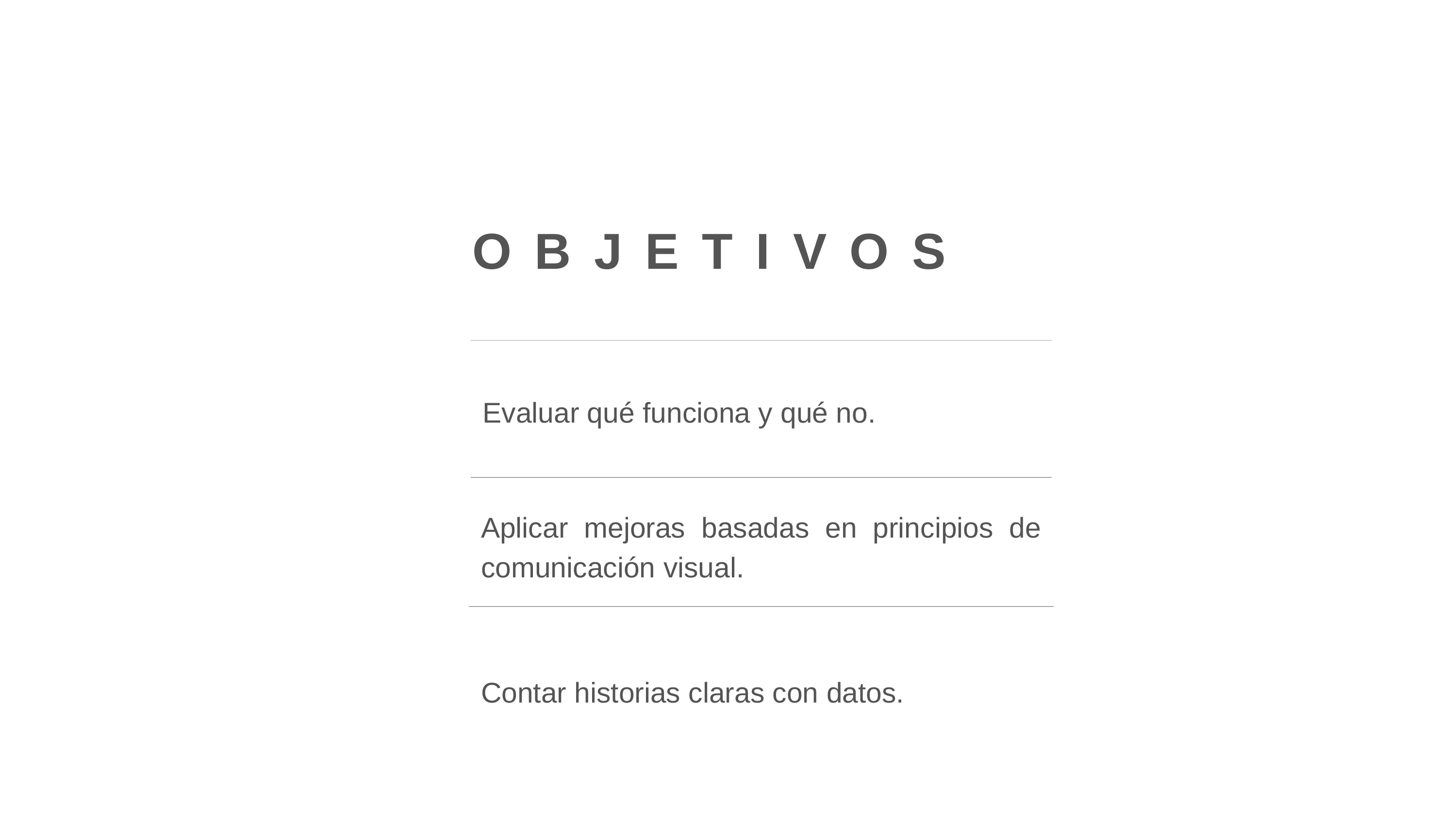

OBJETIVOS
|  |
| --- |
| Evaluar qué funciona y qué no. |
|  |
| Aplicar mejoras basadas en principios de comunicación visual. |
| --- |
| Contar historias claras con datos. |